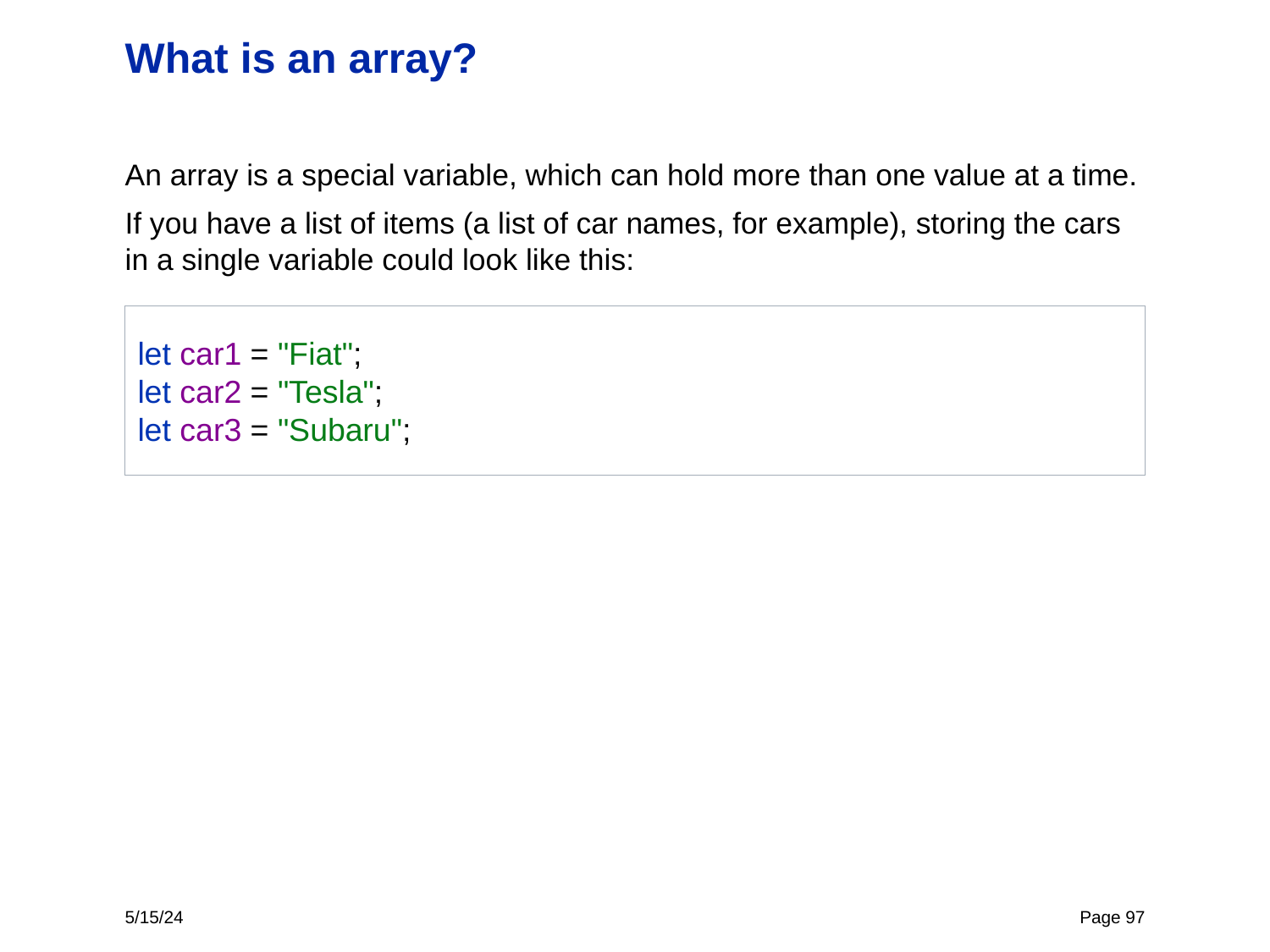

# What is an array?
An array is a special variable, which can hold more than one value at a time.
If you have a list of items (a list of car names, for example), storing the cars in a single variable could look like this:

let car1 = "Fiat";
let car2 = "Tesla";
let car3 = "Subaru";

5/15/24

Page 97